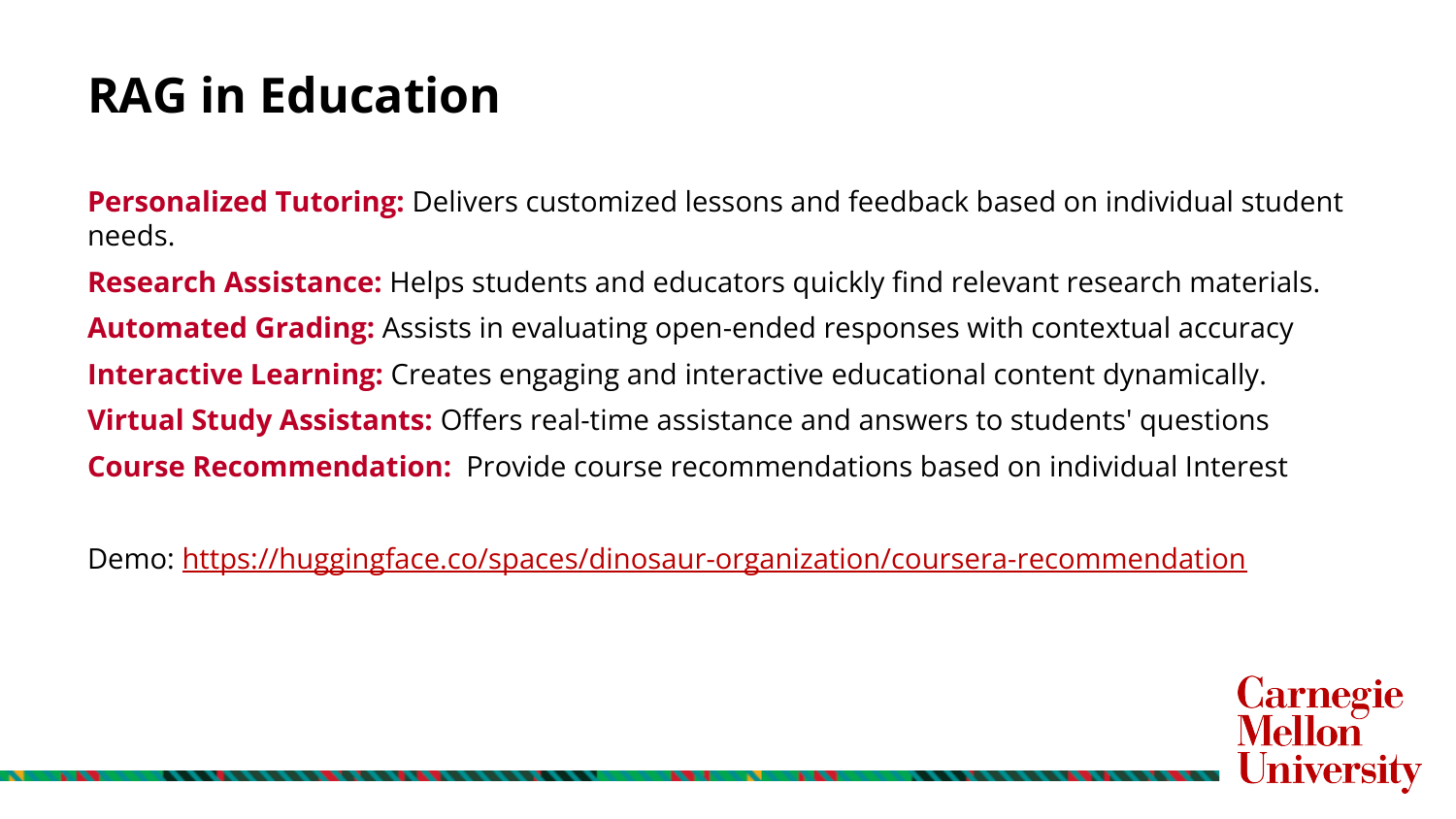

# RAG in Education
Personalized Tutoring: Delivers customized lessons and feedback based on individual student needs.
Research Assistance: Helps students and educators quickly find relevant research materials.
Automated Grading: Assists in evaluating open-ended responses with contextual accuracy
Interactive Learning: Creates engaging and interactive educational content dynamically.
Virtual Study Assistants: Offers real-time assistance and answers to students' questions
Course Recommendation:  Provide course recommendations based on individual Interest

Demo: https://huggingface.co/spaces/dinosaur-organization/coursera-recommendation